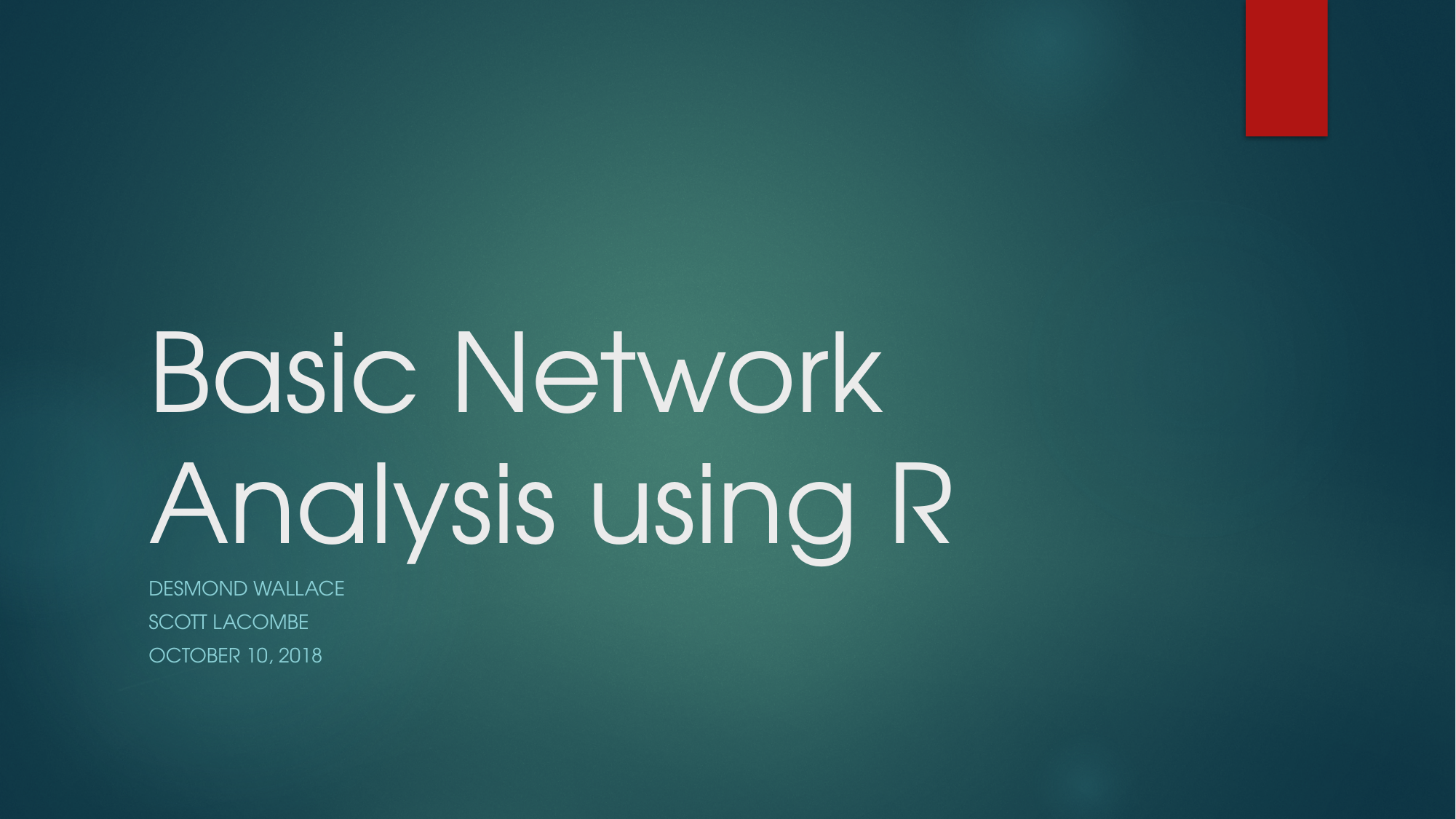

# Basic Network Analysis using R
Desmond Wallace
Scott LaCombe
October 10, 2018